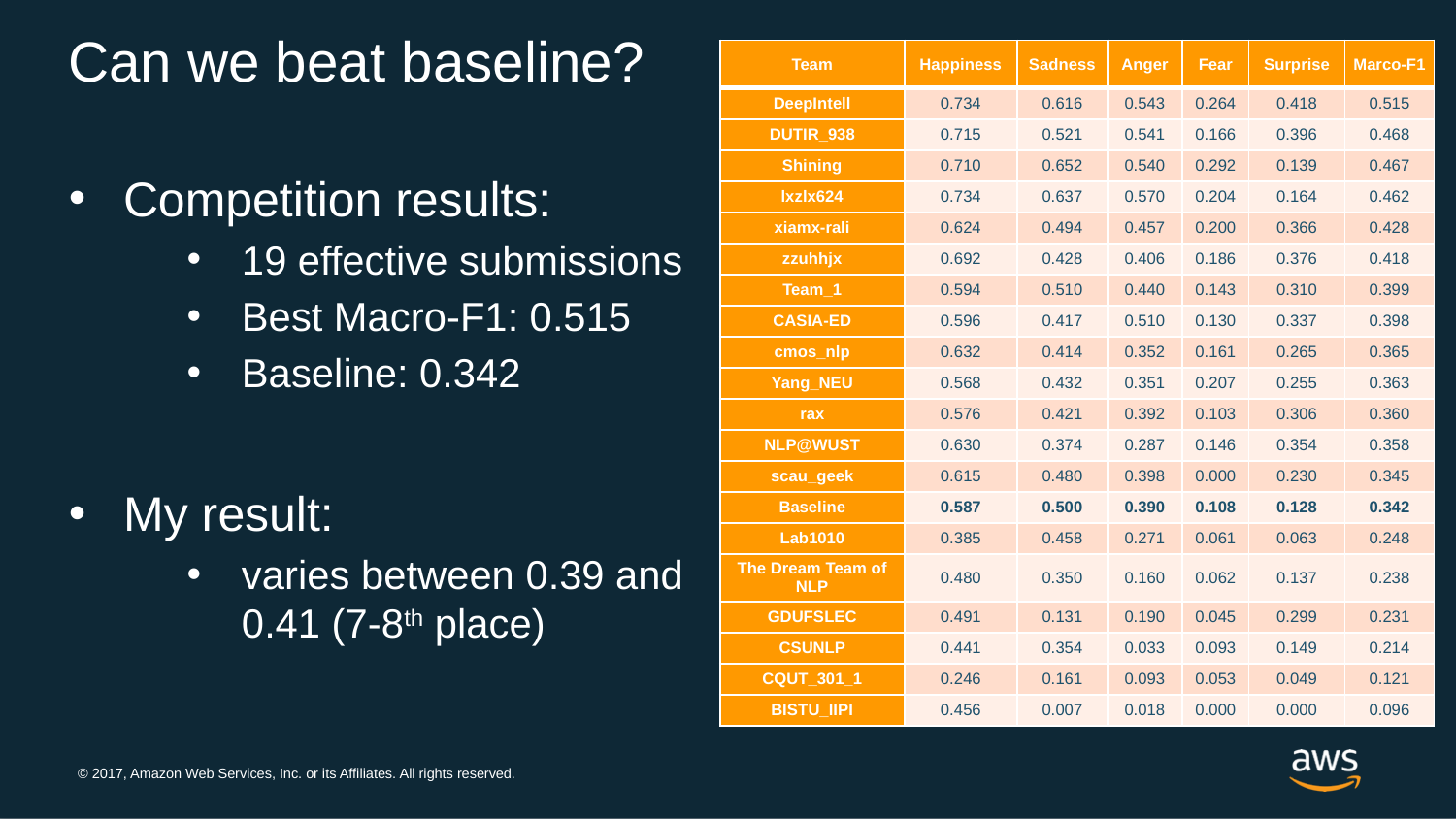

# Can we beat baseline?
| Team | Happiness | Sadness | Anger | Fear | Surprise | Marco-F1 |
| --- | --- | --- | --- | --- | --- | --- |
| DeepIntell | 0.734 | 0.616 | 0.543 | 0.264 | 0.418 | 0.515 |
| DUTIR\_938 | 0.715 | 0.521 | 0.541 | 0.166 | 0.396 | 0.468 |
| Shining | 0.710 | 0.652 | 0.540 | 0.292 | 0.139 | 0.467 |
| lxzlx624 | 0.734 | 0.637 | 0.570 | 0.204 | 0.164 | 0.462 |
| xiamx-rali | 0.624 | 0.494 | 0.457 | 0.200 | 0.366 | 0.428 |
| zzuhhjx | 0.692 | 0.428 | 0.406 | 0.186 | 0.376 | 0.418 |
| Team\_1 | 0.594 | 0.510 | 0.440 | 0.143 | 0.310 | 0.399 |
| CASIA-ED | 0.596 | 0.417 | 0.510 | 0.130 | 0.337 | 0.398 |
| cmos\_nlp | 0.632 | 0.414 | 0.352 | 0.161 | 0.265 | 0.365 |
| Yang\_NEU | 0.568 | 0.432 | 0.351 | 0.207 | 0.255 | 0.363 |
| rax | 0.576 | 0.421 | 0.392 | 0.103 | 0.306 | 0.360 |
| NLP@WUST | 0.630 | 0.374 | 0.287 | 0.146 | 0.354 | 0.358 |
| scau\_geek | 0.615 | 0.480 | 0.398 | 0.000 | 0.230 | 0.345 |
| Baseline | 0.587 | 0.500 | 0.390 | 0.108 | 0.128 | 0.342 |
| Lab1010 | 0.385 | 0.458 | 0.271 | 0.061 | 0.063 | 0.248 |
| The Dream Team of NLP | 0.480 | 0.350 | 0.160 | 0.062 | 0.137 | 0.238 |
| GDUFSLEC | 0.491 | 0.131 | 0.190 | 0.045 | 0.299 | 0.231 |
| CSUNLP | 0.441 | 0.354 | 0.033 | 0.093 | 0.149 | 0.214 |
| CQUT\_301\_1 | 0.246 | 0.161 | 0.093 | 0.053 | 0.049 | 0.121 |
| BISTU\_IIPI | 0.456 | 0.007 | 0.018 | 0.000 | 0.000 | 0.096 |
Competition results:
19 effective submissions
Best Macro-F1: 0.515
Baseline: 0.342

My result:
varies between 0.39 and 0.41 (7-8th place)